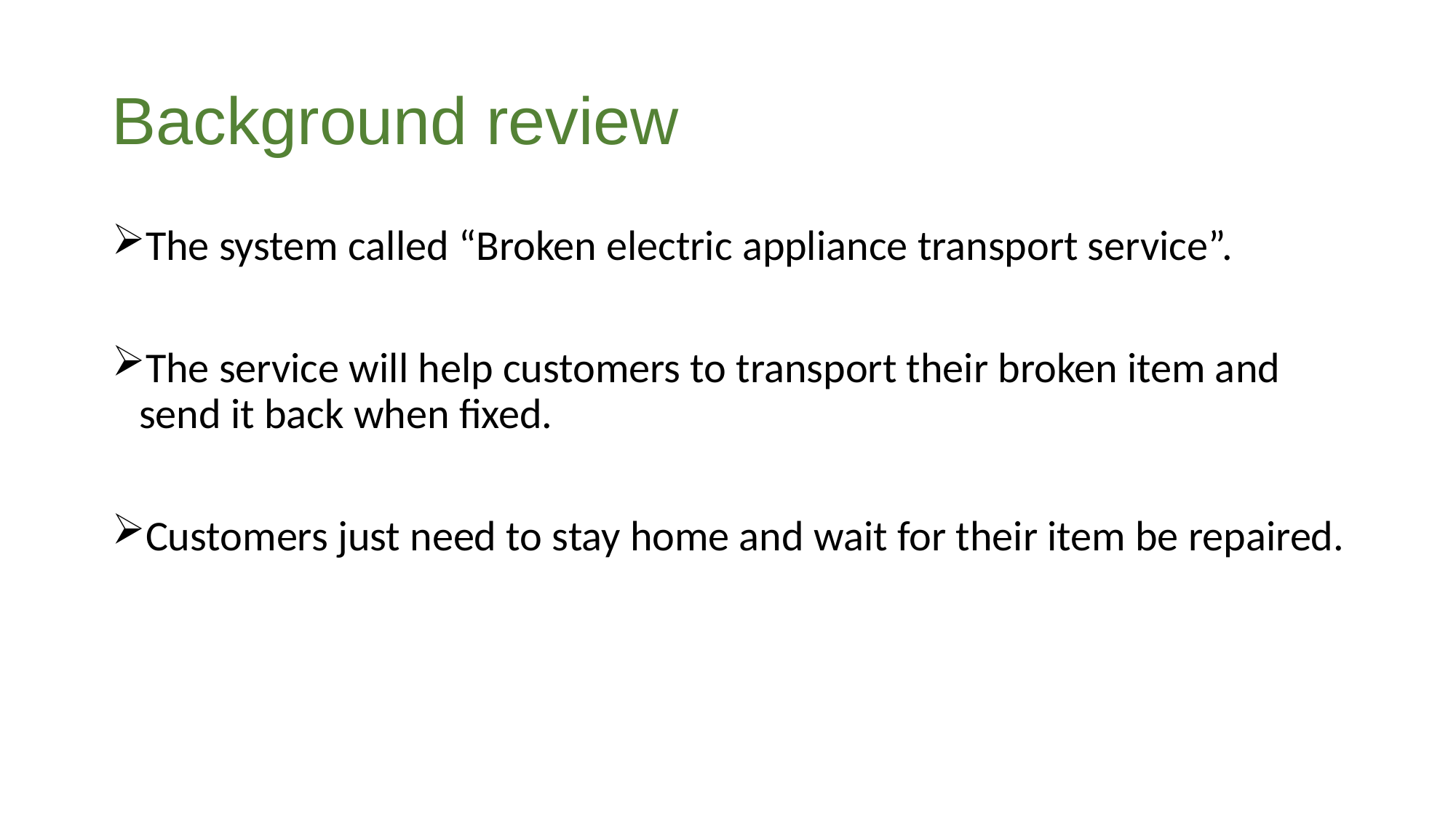

# Background review
The system called “Broken electric appliance transport service”.

The service will help customers to transport their broken item and send it back when fixed.

Customers just need to stay home and wait for their item be repaired.